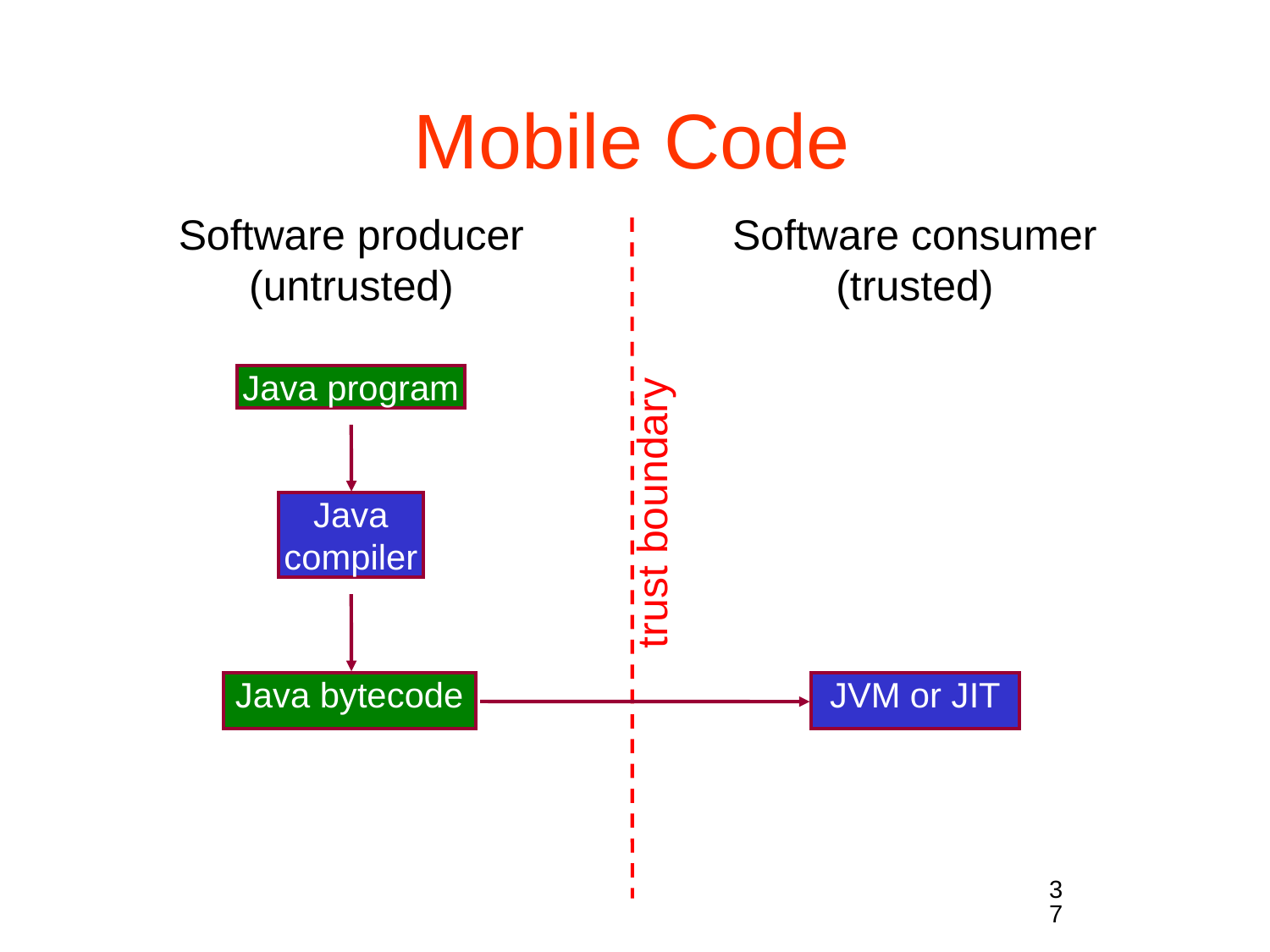

# Mobile Code
Software producer
(untrusted)
Software consumer
(trusted)

Java program

trust boundary
Java
compiler

Java bytecode
JVM or JIT

37